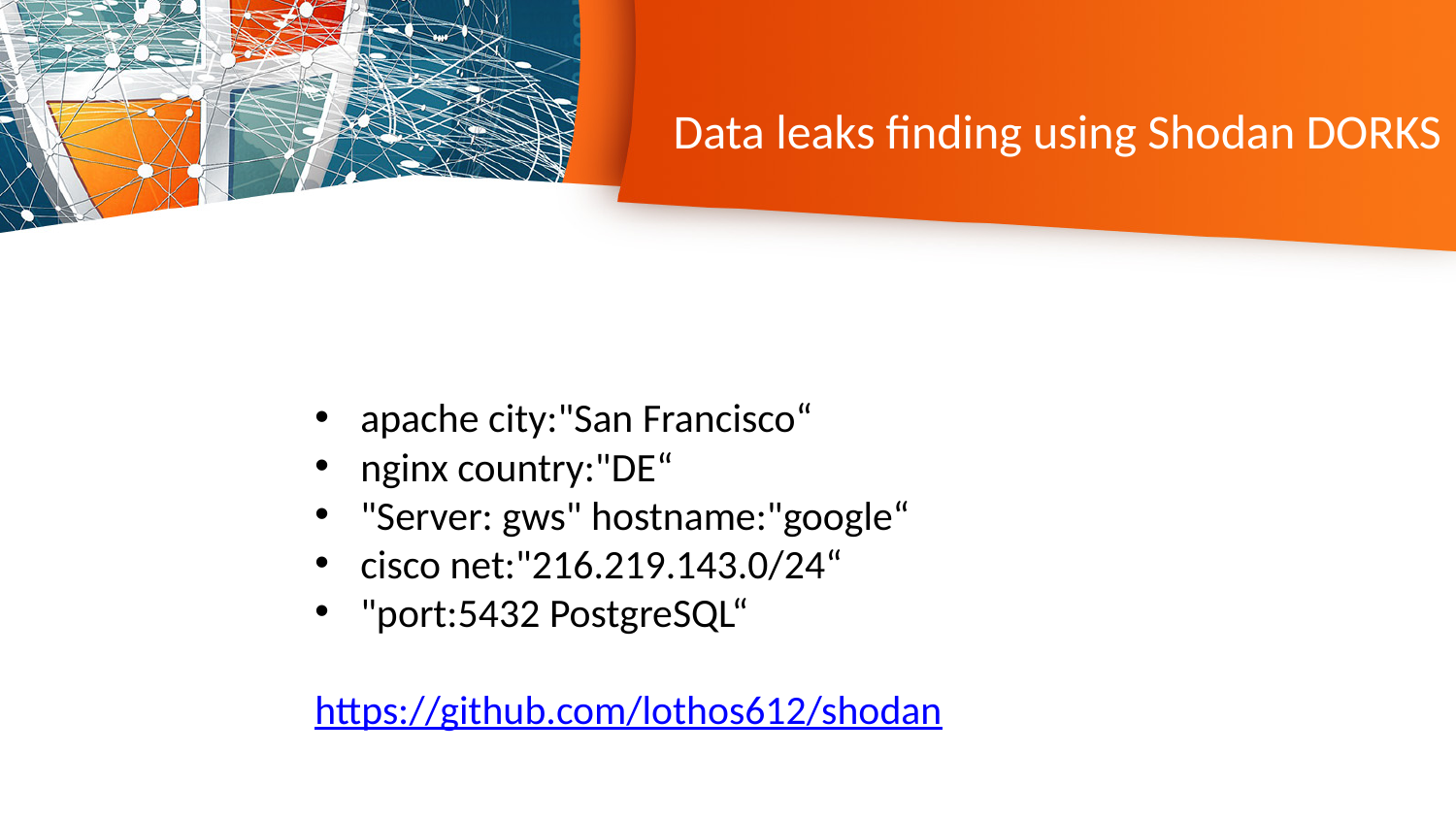

Data leaks finding using Shodan DORKS
apache city:"San Francisco“
nginx country:"DE“
"Server: gws" hostname:"google“
cisco net:"216.219.143.0/24“
"port:5432 PostgreSQL“

https://github.com/lothos612/shodan